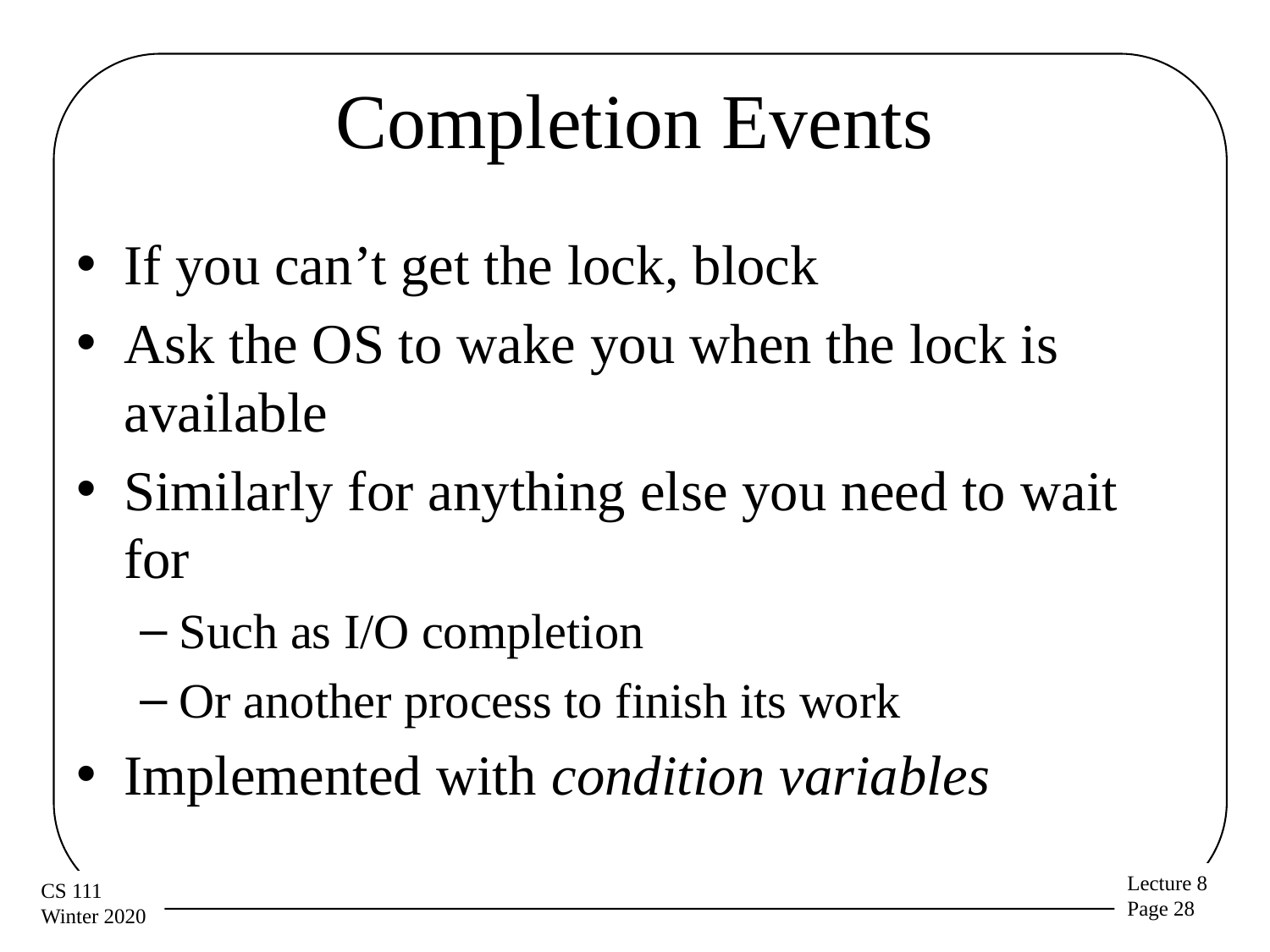

# Completion Events
If you can’t get the lock, block
Ask the OS to wake you when the lock is available
Similarly for anything else you need to wait for
Such as I/O completion
Or another process to finish its work
Implemented with condition variables